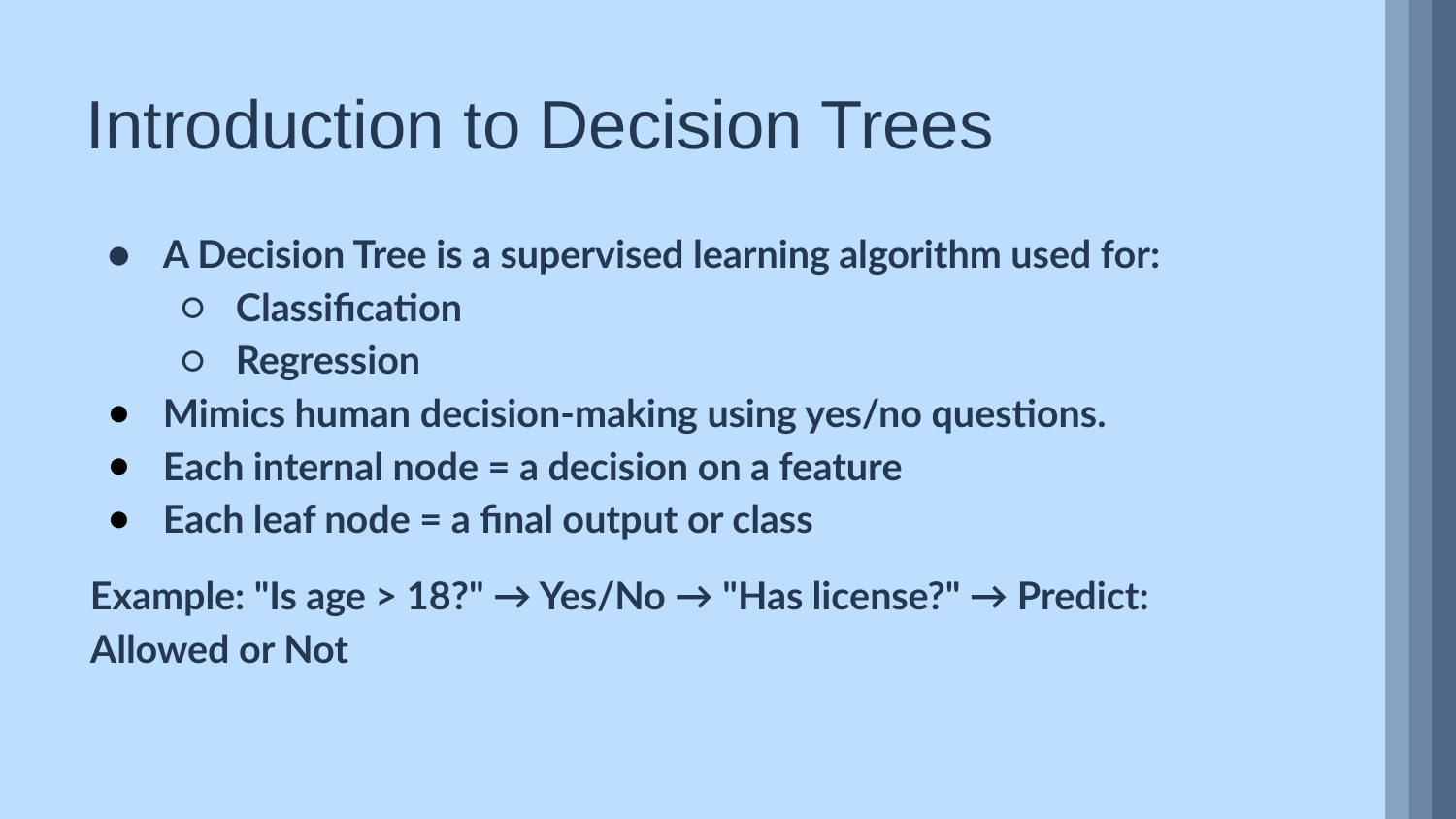

Introduction to Decision Trees
A Decision Tree is a supervised learning algorithm used for:
Classification
Regression
Mimics human decision-making using yes/no questions.
Each internal node = a decision on a feature
Each leaf node = a final output or class
Example: "Is age > 18?" → Yes/No → "Has license?" → Predict: Allowed or Not